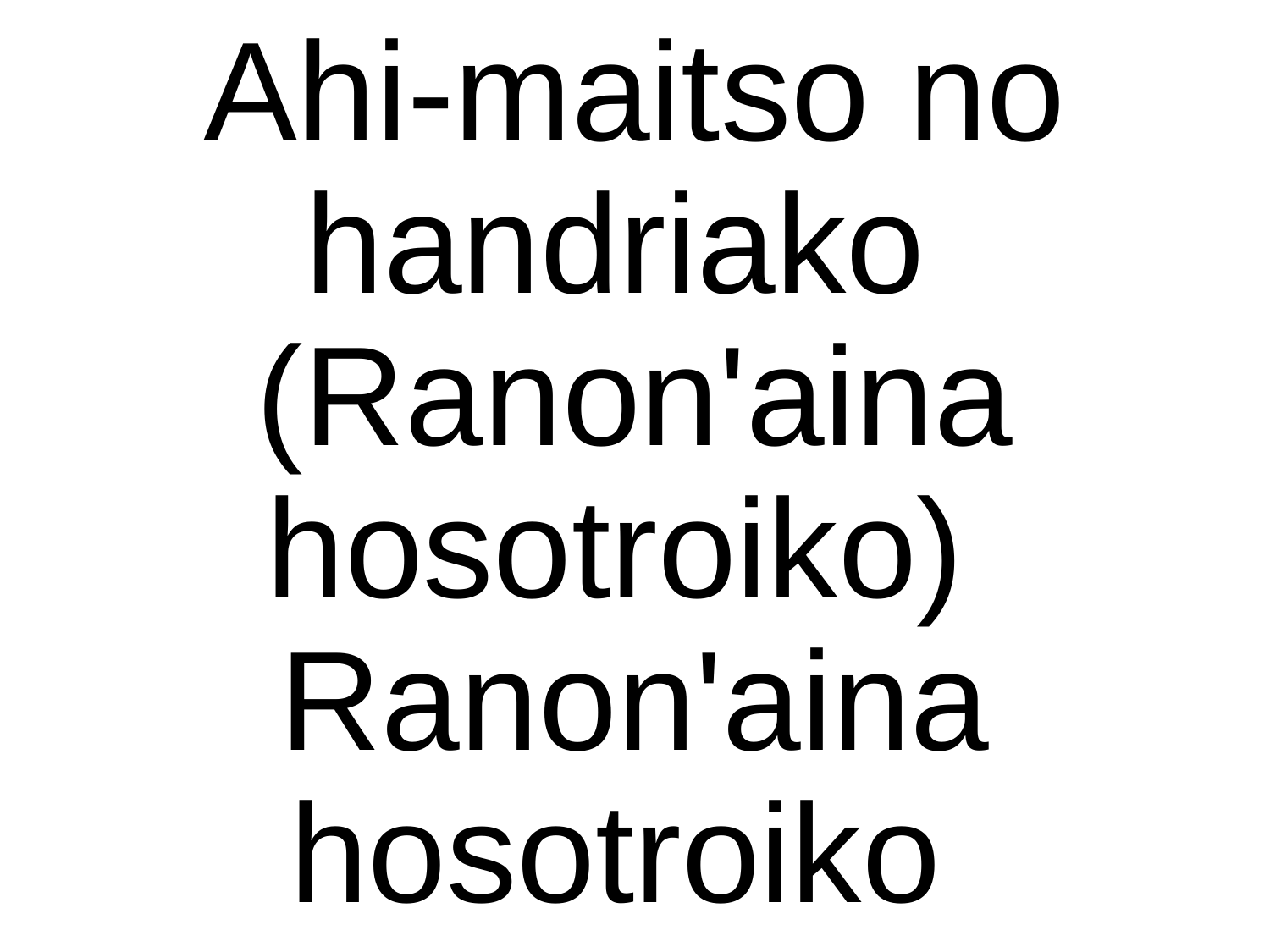

Ahi-maitso no handriako
(Ranon'aina hosotroiko)
Ranon'aina hosotroiko